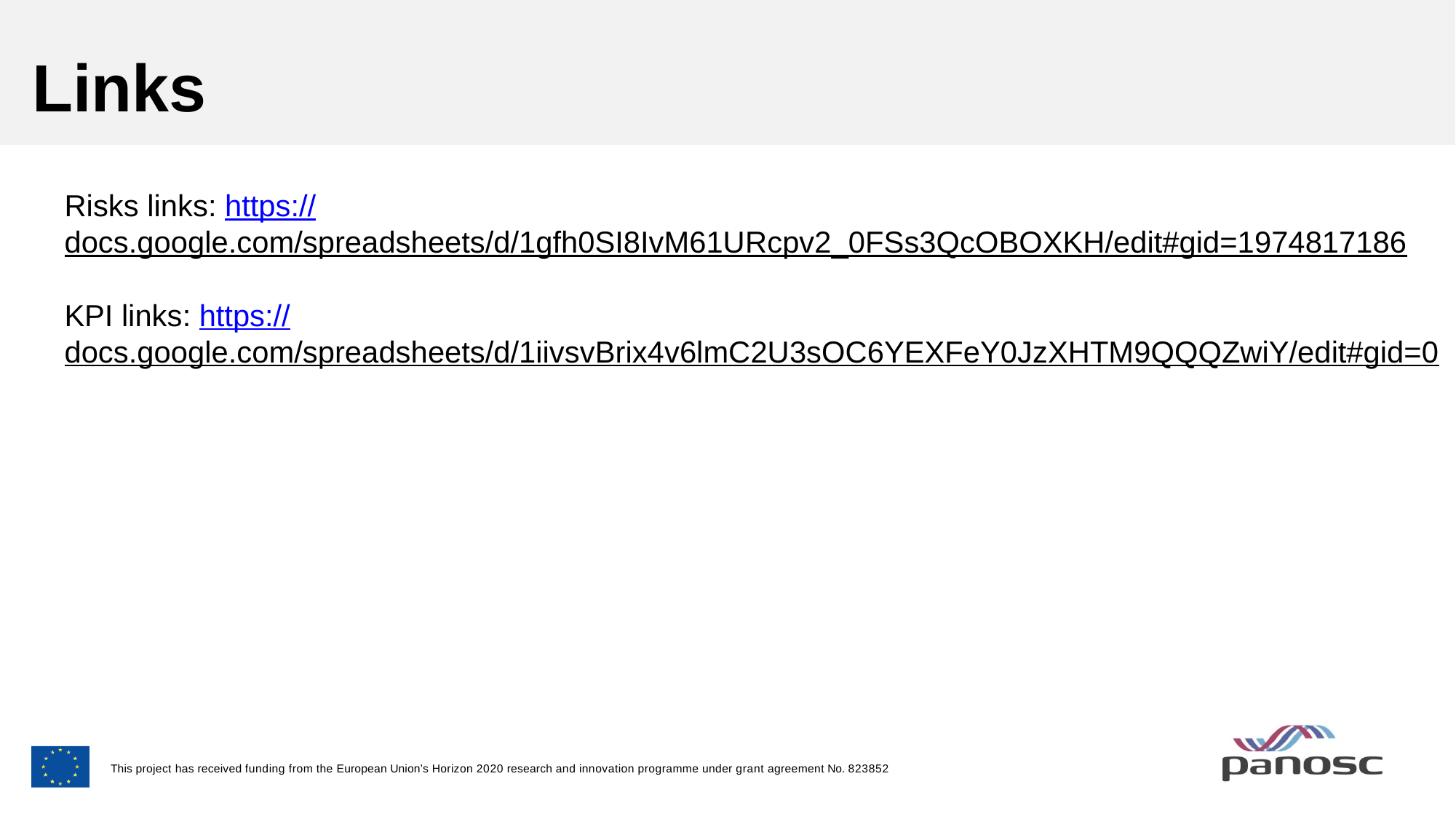

Links

Risks links: https://docs.google.com/spreadsheets/d/1gfh0SI8IvM61URcpv2_0FSs3QcOBOXKH/edit#gid=1974817186

KPI links: https://docs.google.com/spreadsheets/d/1iivsvBrix4v6lmC2U3sOC6YEXFeY0JzXHTM9QQQZwiY/edit#gid=0